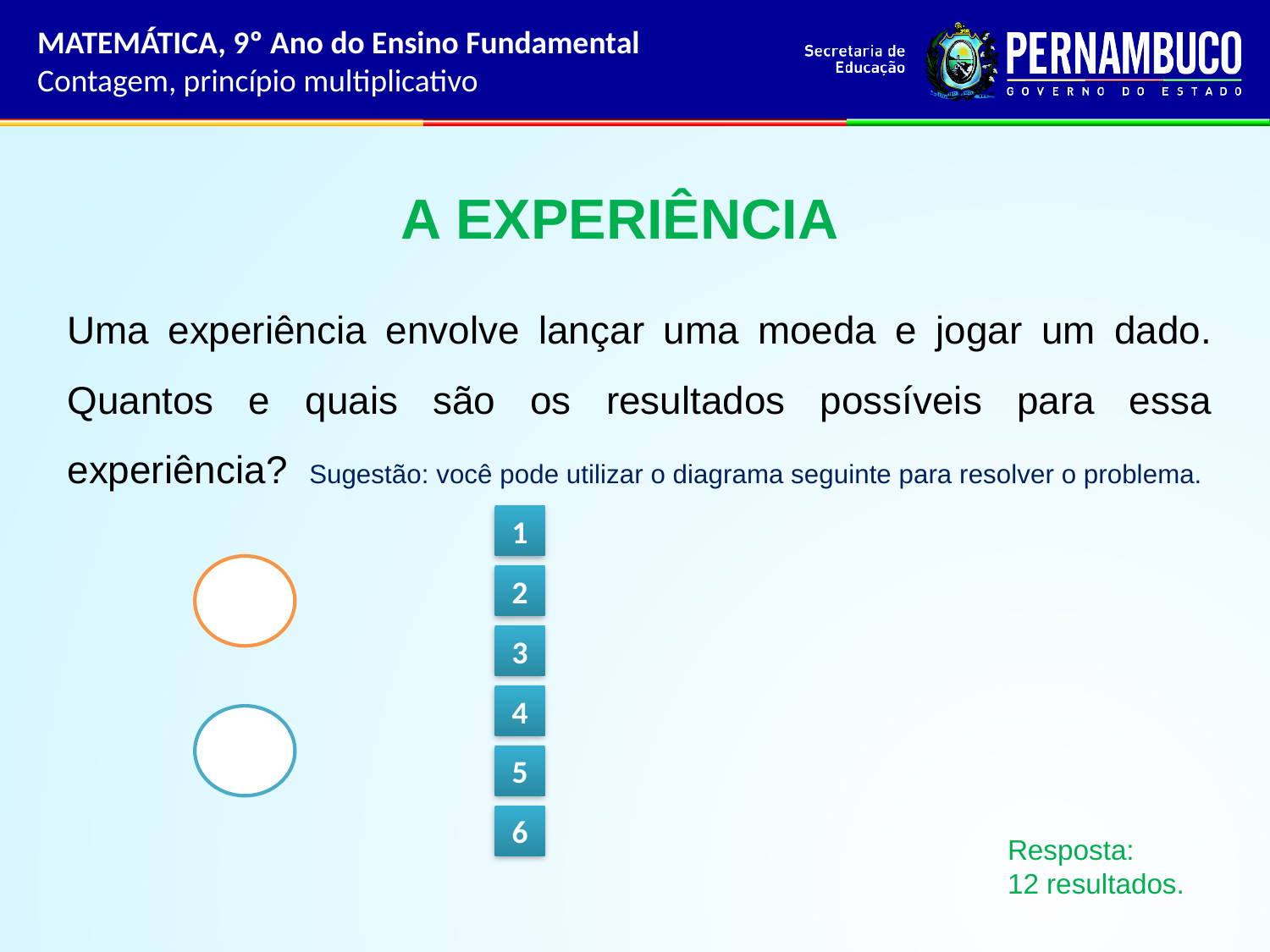

MATEMÁTICA, 9º Ano do Ensino Fundamental
Contagem, princípio multiplicativo
A EXPERIÊNCIA
Uma experiência envolve lançar uma moeda e jogar um dado. Quantos e quais são os resultados possíveis para essa experiência?  Sugestão: você pode utilizar o diagrama seguinte para resolver o problema.
1

2
3
4

5
6
Resposta:
12 resultados.